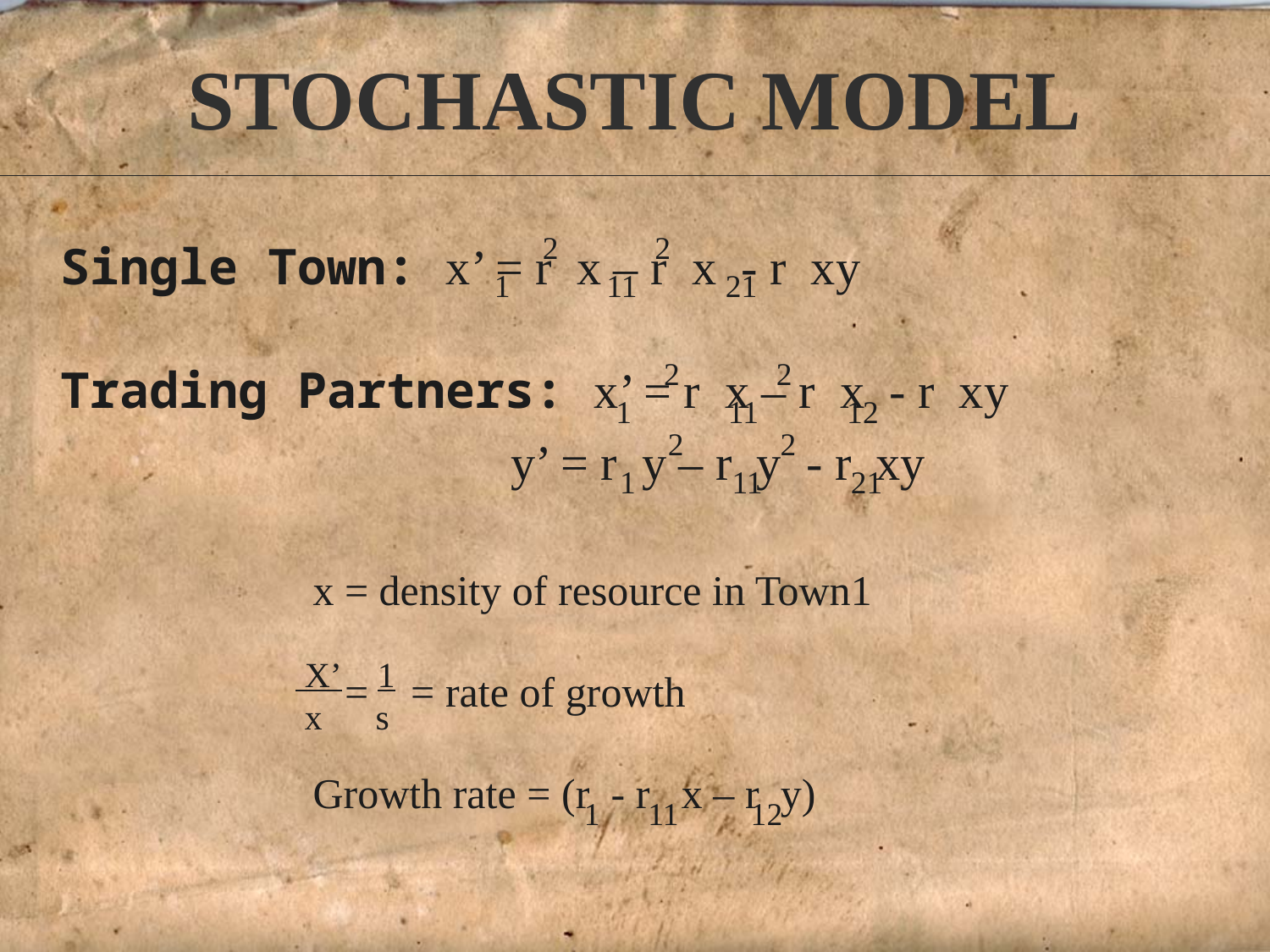

# STOCHASTIC MODEL
       2            2
 1            11           21
Single Town: x’ = r  x – r  x  - r  xy
       2            2
 1            11           12
Trading Partners: x’ = r  x – r  x  - r  xy
       2            2
 1            11           21
y’ = r  y – r  y  - r  xy
x = density of resource in Town1

   =    = rate of growth

Growth rate = (r  - r   x – r  y)
 X’    1
 x      s

 1      11         12